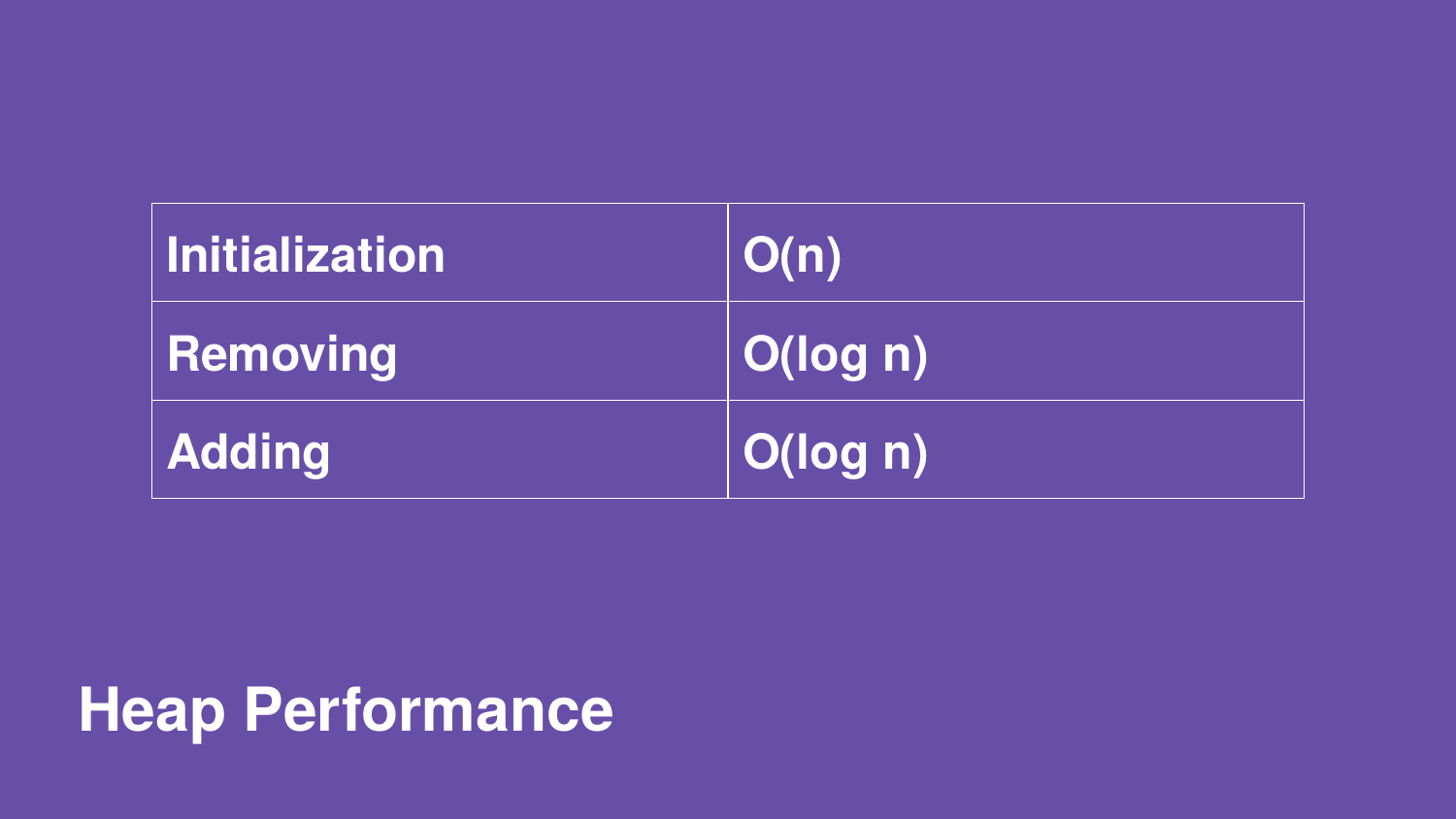

| Initialization | O(n) |
| --- | --- |
| Removing | O(log n) |
| Adding | O(log n) |
Heap Performance